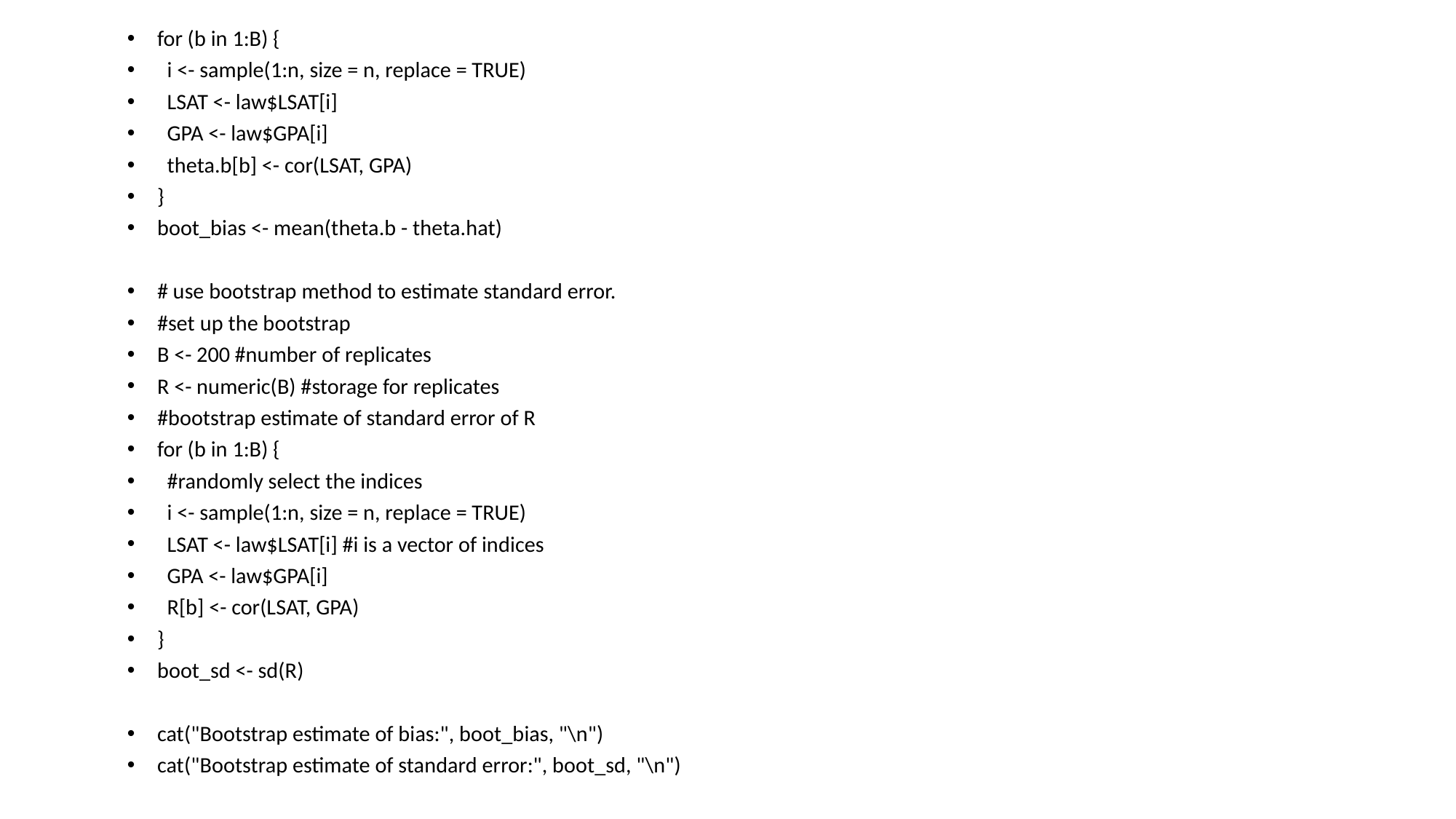

for (b in 1:B) {
  i <- sample(1:n, size = n, replace = TRUE)
  LSAT <- law$LSAT[i]
  GPA <- law$GPA[i]
  theta.b[b] <- cor(LSAT, GPA)
}
boot_bias <- mean(theta.b - theta.hat)

# use bootstrap method to estimate standard error.
#set up the bootstrap
B <- 200 #number of replicates
R <- numeric(B) #storage for replicates
#bootstrap estimate of standard error of R
for (b in 1:B) {
  #randomly select the indices
  i <- sample(1:n, size = n, replace = TRUE)
  LSAT <- law$LSAT[i] #i is a vector of indices
  GPA <- law$GPA[i]
  R[b] <- cor(LSAT, GPA)
}
boot_sd <- sd(R)

cat("Bootstrap estimate of bias:", boot_bias, "\n")
cat("Bootstrap estimate of standard error:", boot_sd, "\n")